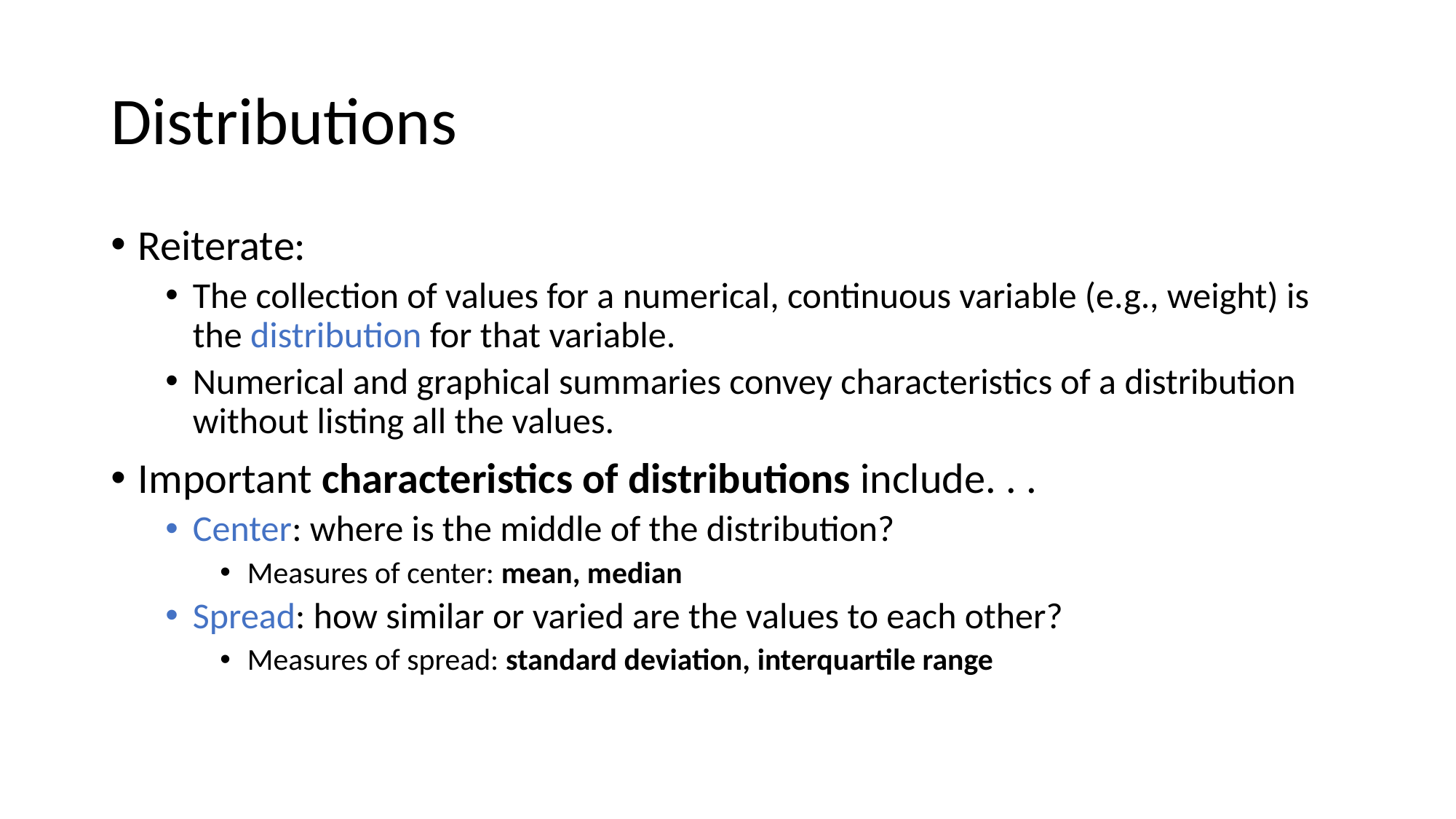

# Distributions
Reiterate:
The collection of values for a numerical, continuous variable (e.g., weight) is the distribution for that variable.
Numerical and graphical summaries convey characteristics of a distribution without listing all the values.
Important characteristics of distributions include. . .
Center: where is the middle of the distribution?
Measures of center: mean, median
Spread: how similar or varied are the values to each other?
Measures of spread: standard deviation, interquartile range